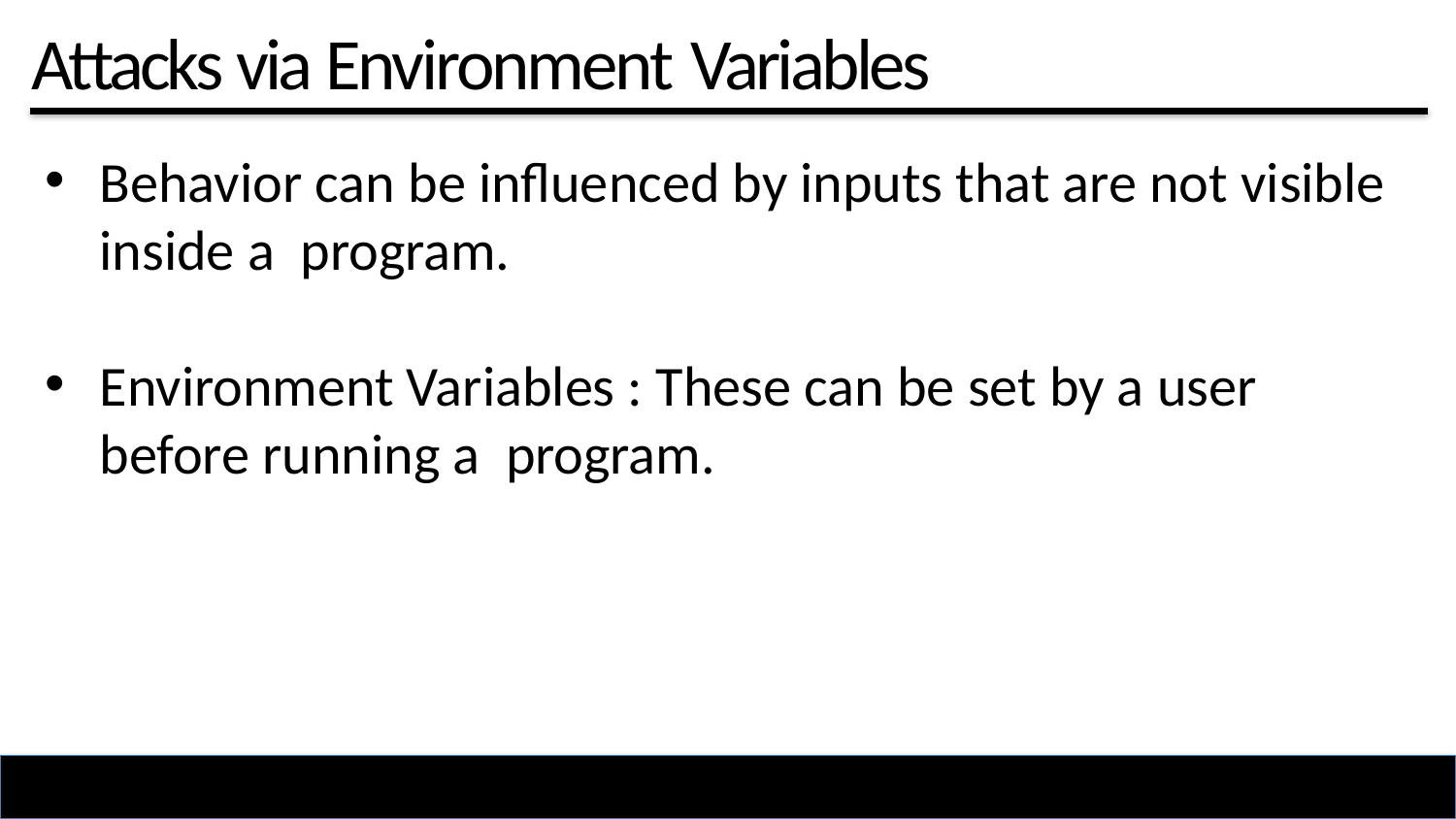

# Attacks via Environment Variables
Behavior can be influenced by inputs that are not visible inside a  program.

Environment Variables : These can be set by a user before running a  program.